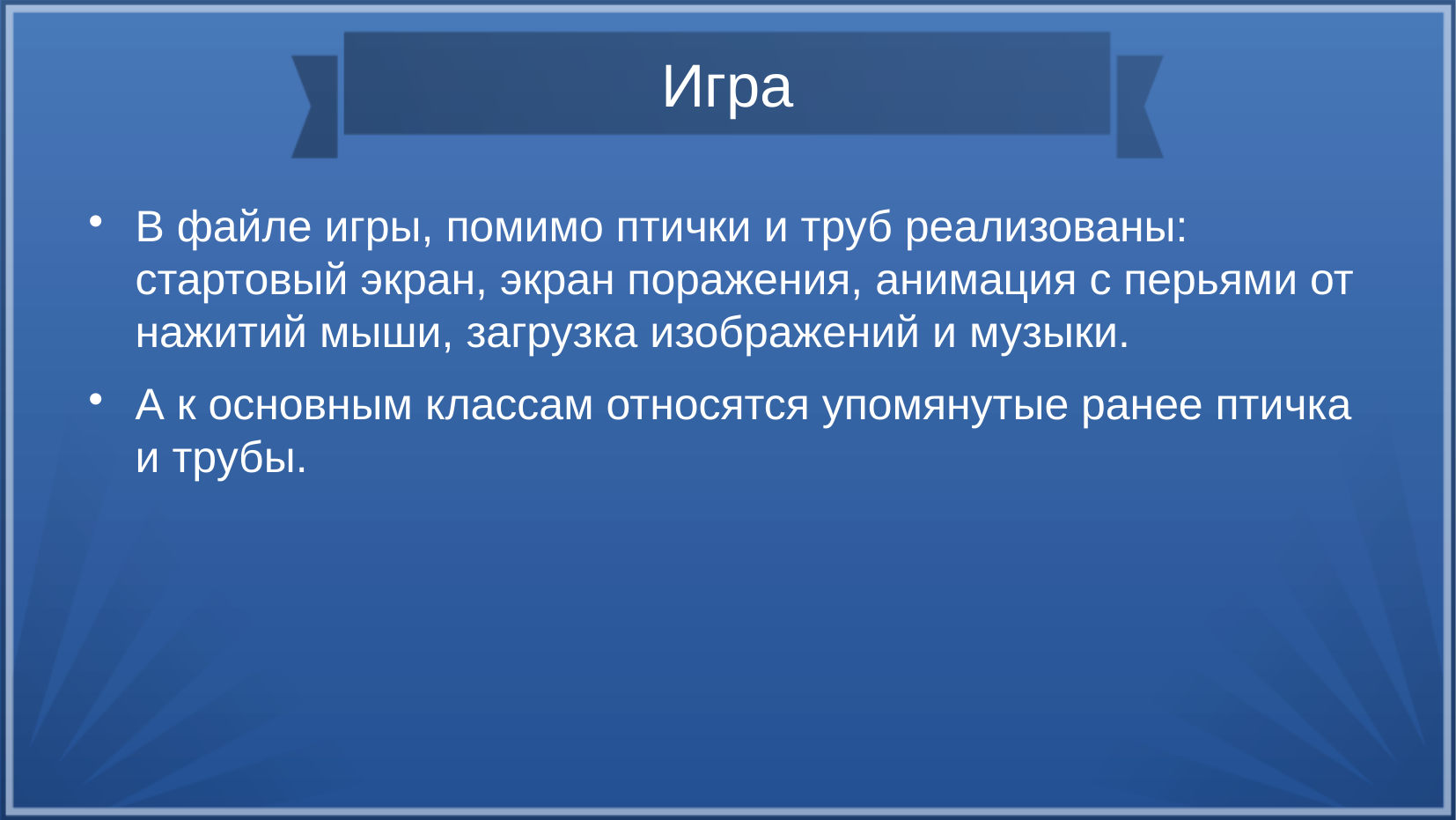

Игра
В файле игры, помимо птички и труб реализованы: стартовый экран, экран поражения, анимация с перьями от нажитий мыши, загрузка изображений и музыки.
А к основным классам относятся упомянутые ранее птичка и трубы.